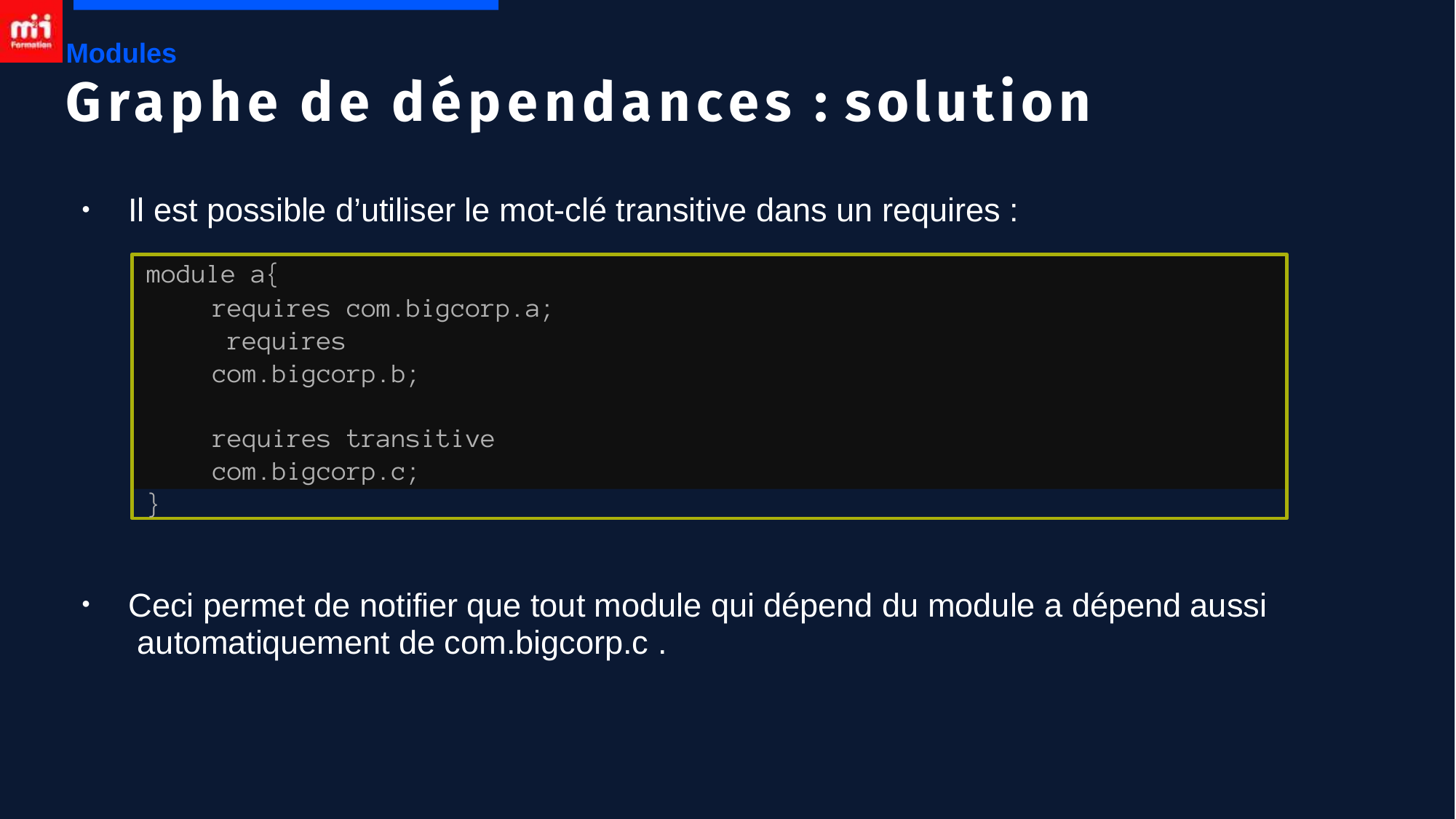

Modules
# Graphe de dépendances : solution
Il est possible d’utiliser le mot-clé transitive dans un requires :
●

module a{
requires com.bigcorp.a;  requires com.bigcorp.b;

requires transitive com.bigcorp.c;
}
Ceci permet de notifier que tout module qui dépend du module a dépend aussi  automatiquement de com.bigcorp.c .
●